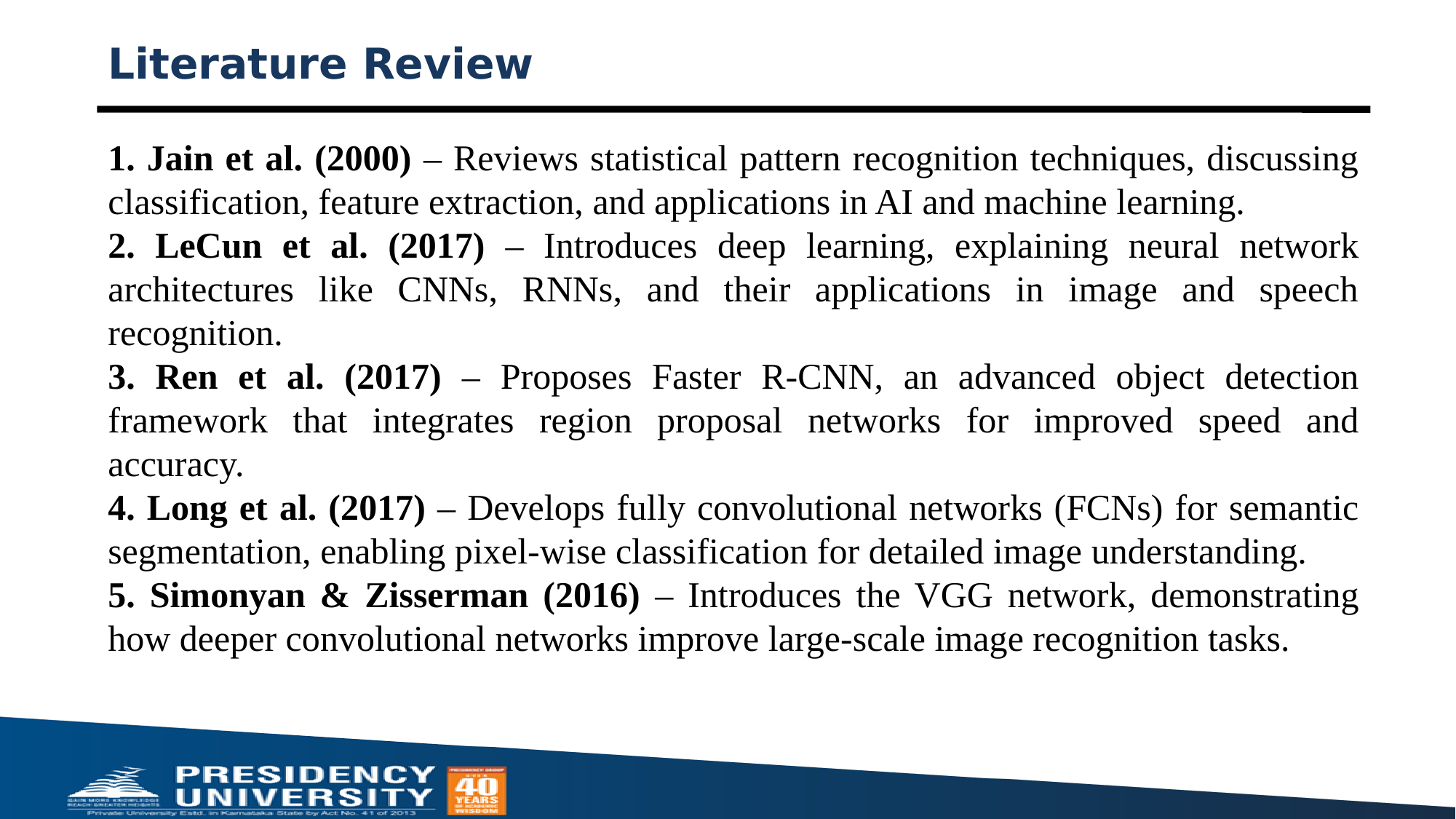

# Literature Review
1. Jain et al. (2000) – Reviews statistical pattern recognition techniques, discussing classification, feature extraction, and applications in AI and machine learning.
2. LeCun et al. (2017) – Introduces deep learning, explaining neural network architectures like CNNs, RNNs, and their applications in image and speech recognition.
3. Ren et al. (2017) – Proposes Faster R-CNN, an advanced object detection framework that integrates region proposal networks for improved speed and accuracy.
4. Long et al. (2017) – Develops fully convolutional networks (FCNs) for semantic segmentation, enabling pixel-wise classification for detailed image understanding.
5. Simonyan & Zisserman (2016) – Introduces the VGG network, demonstrating how deeper convolutional networks improve large-scale image recognition tasks.